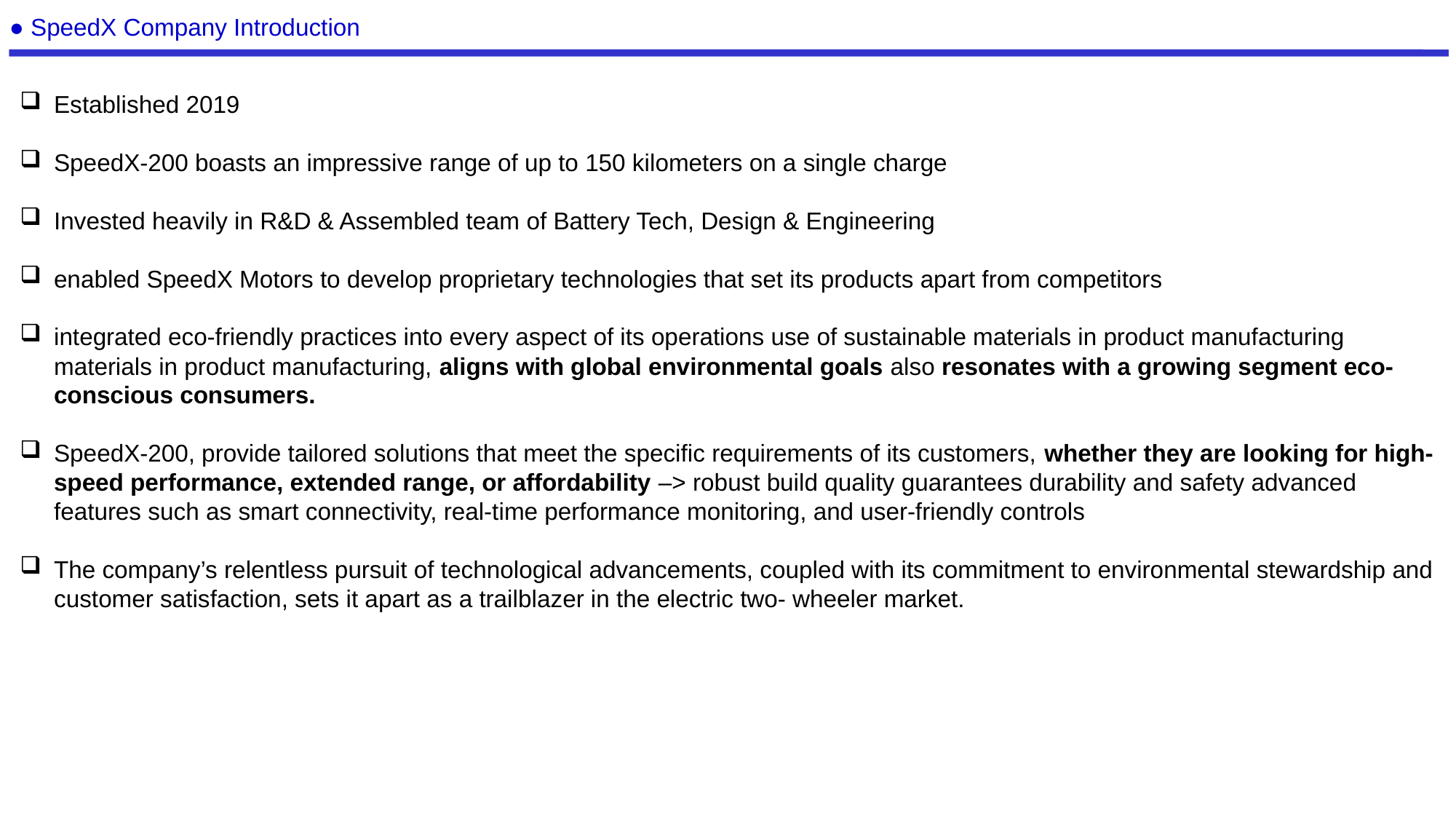

● SpeedX Company Introduction

Established 2019

SpeedX-200 boasts an impressive range of up to 150 kilometers on a single charge

Invested heavily in R&D & Assembled team of Battery Tech, Design & Engineering

enabled SpeedX Motors to develop proprietary technologies that set its products apart from competitors

integrated eco-friendly practices into every aspect of its operations use of sustainable materials in product manufacturing materials in product manufacturing, aligns with global environmental goals also resonates with a growing segment eco-conscious consumers.

SpeedX-200, provide tailored solutions that meet the specific requirements of its customers, whether they are looking for high-speed performance, extended range, or affordability –> robust build quality guarantees durability and safety advanced features such as smart connectivity, real-time performance monitoring, and user-friendly controls

The company’s relentless pursuit of technological advancements, coupled with its commitment to environmental stewardship and customer satisfaction, sets it apart as a trailblazer in the electric two- wheeler market.